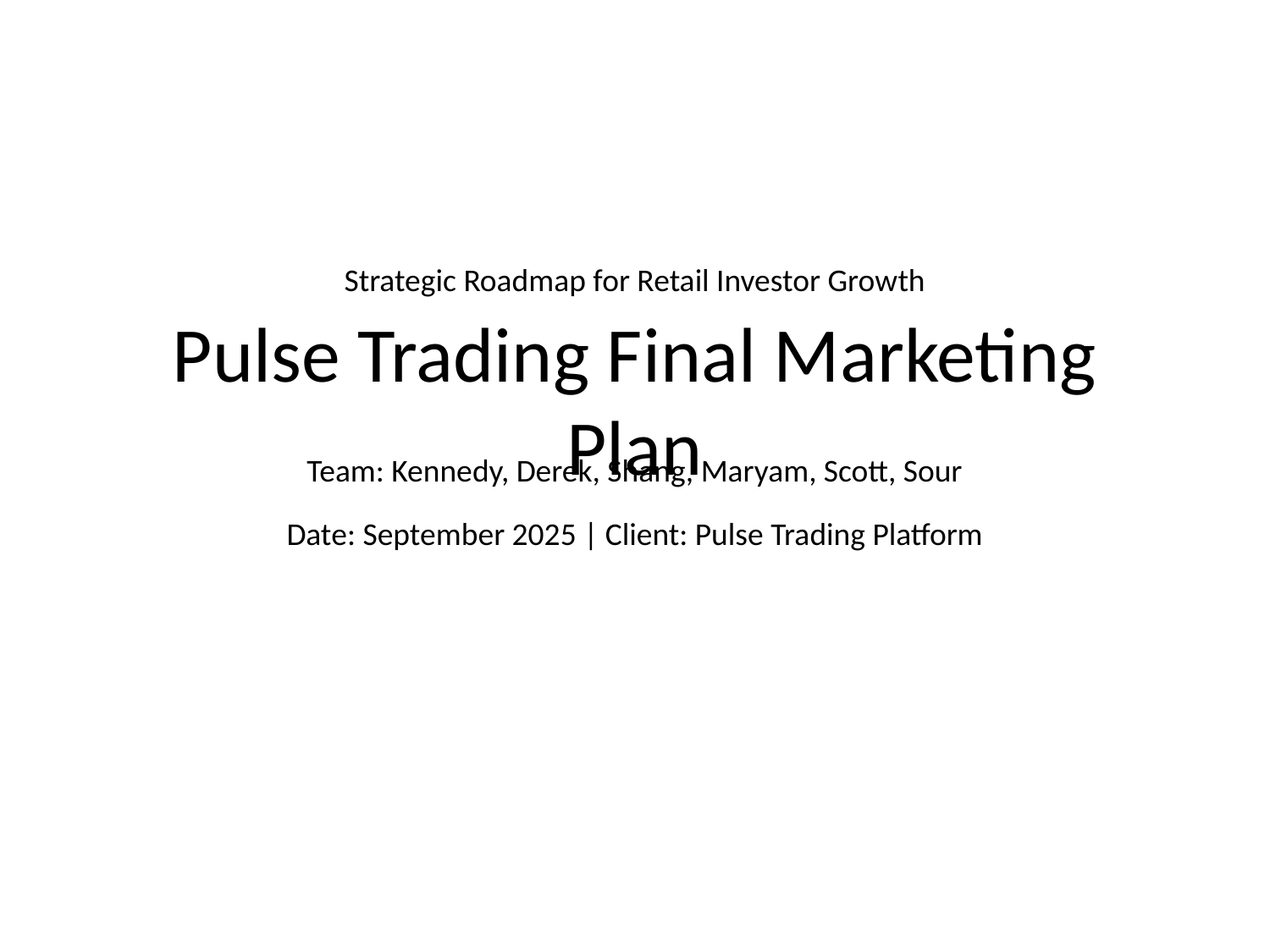

Strategic Roadmap for Retail Investor Growth
# Pulse Trading Final Marketing Plan
Team: Kennedy, Derek, Shang, Maryam, Scott, Sour
Date: September 2025 | Client: Pulse Trading Platform